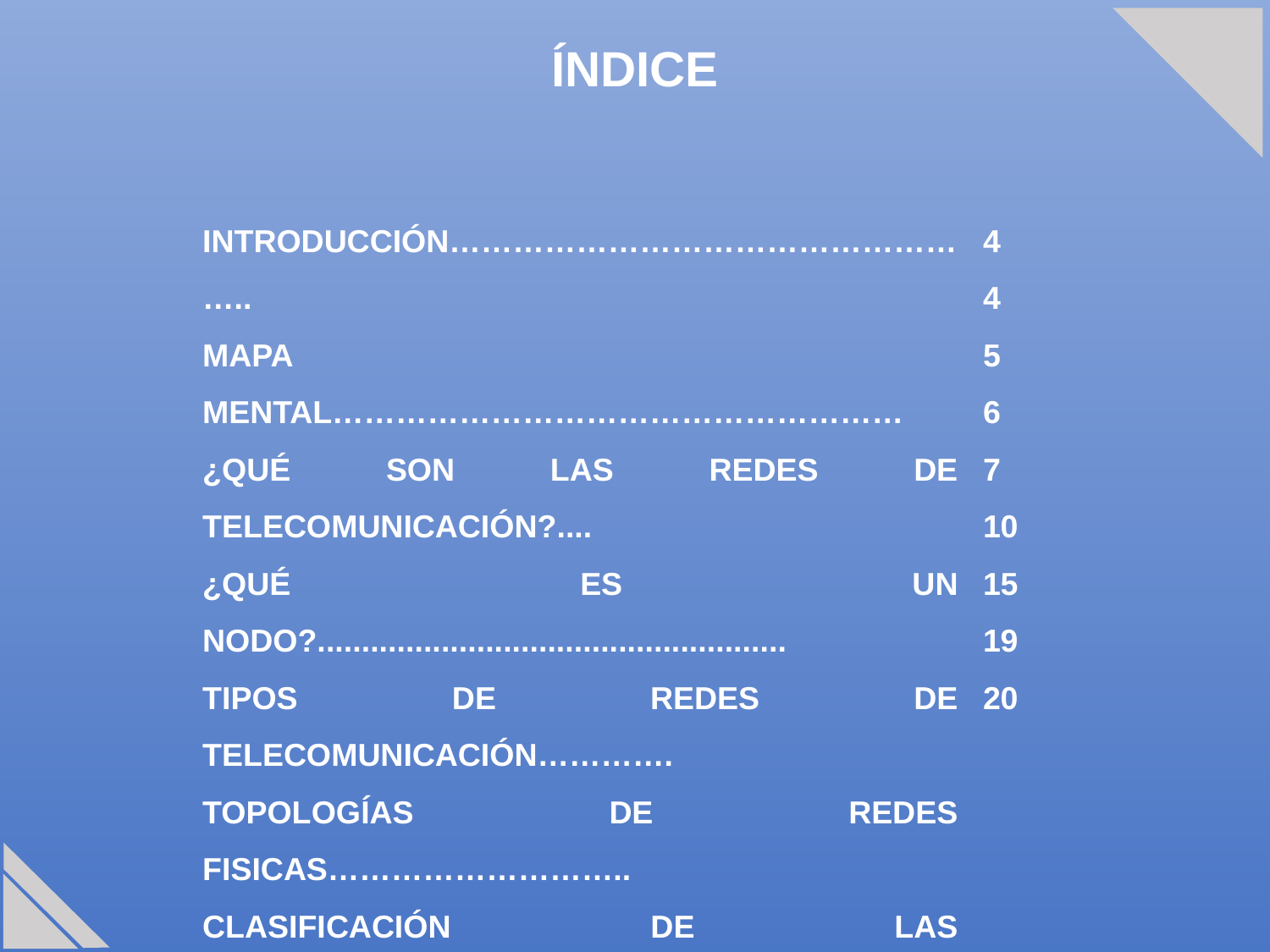

ÍNDICE
INTRODUCCIÓN……………………………………………..
MAPA MENTAL………………………………………………
¿QUÉ SON LAS REDES DE TELECOMUNICACIÓN?....
¿QUÉ ES UN NODO?.....................................................
TIPOS DE REDES DE TELECOMUNICACIÓN………….
TOPOLOGÍAS DE REDES FISICAS………………………..
CLASIFICACIÓN DE LAS REDES………………………….
CONCLUSIÓN…………………………………………………
REFERENCIAS BIBILOGRAFICAS………………………...
4
4
5
6
7
10
15
19
20